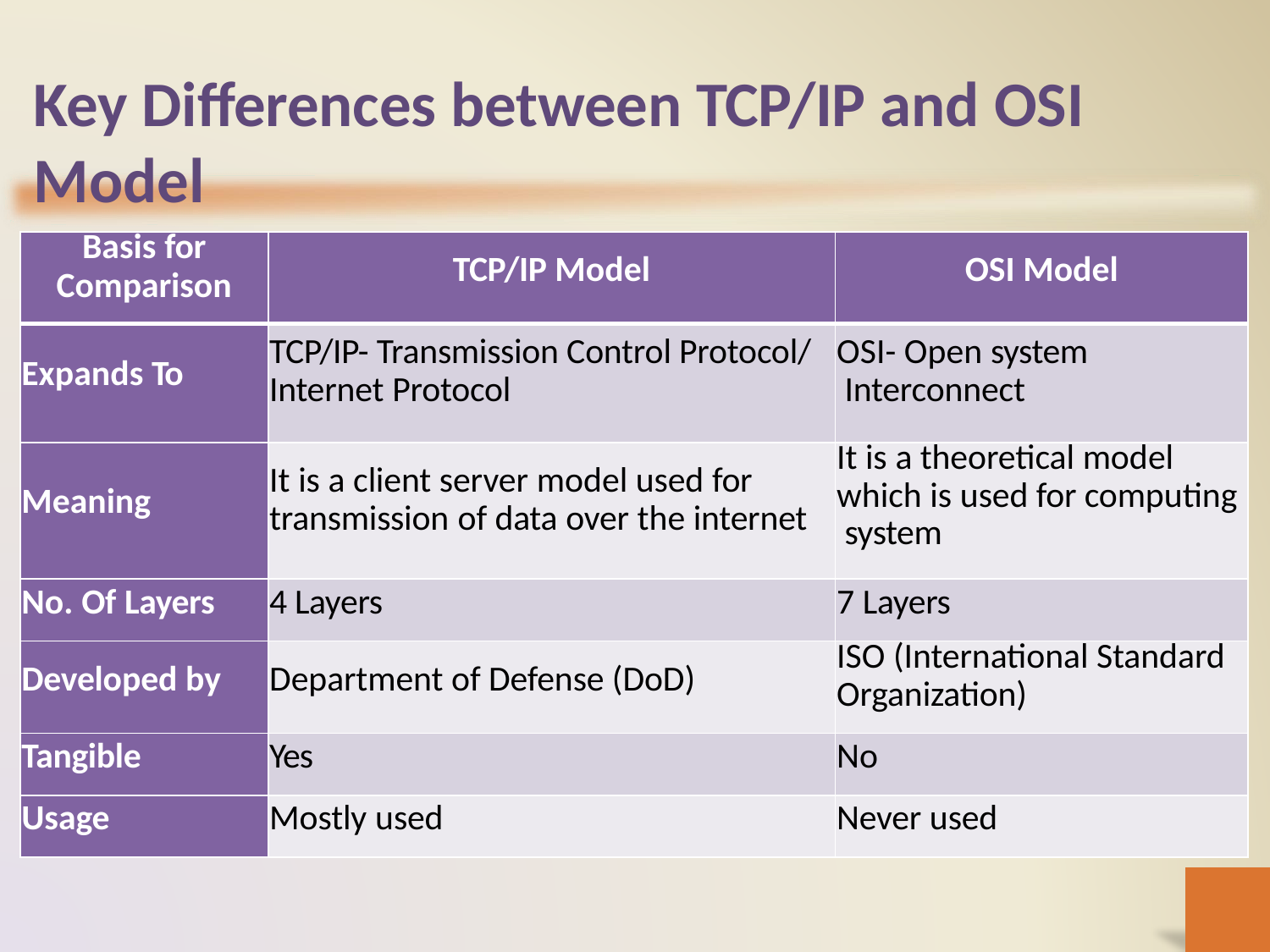

# Key Differences between TCP/IP and OSI Model
| Basis for Comparison | TCP/IP Model | OSI Model |
| --- | --- | --- |
| Expands To | TCP/IP- Transmission Control Protocol/ Internet Protocol | OSI- Open system Interconnect |
| Meaning | It is a client server model used for transmission of data over the internet | It is a theoretical model which is used for computing system |
| No. Of Layers | 4 Layers | 7 Layers |
| Developed by | Department of Defense (DoD) | ISO (International Standard Organization) |
| Tangible | Yes | No |
| Usage | Mostly used | Never used |